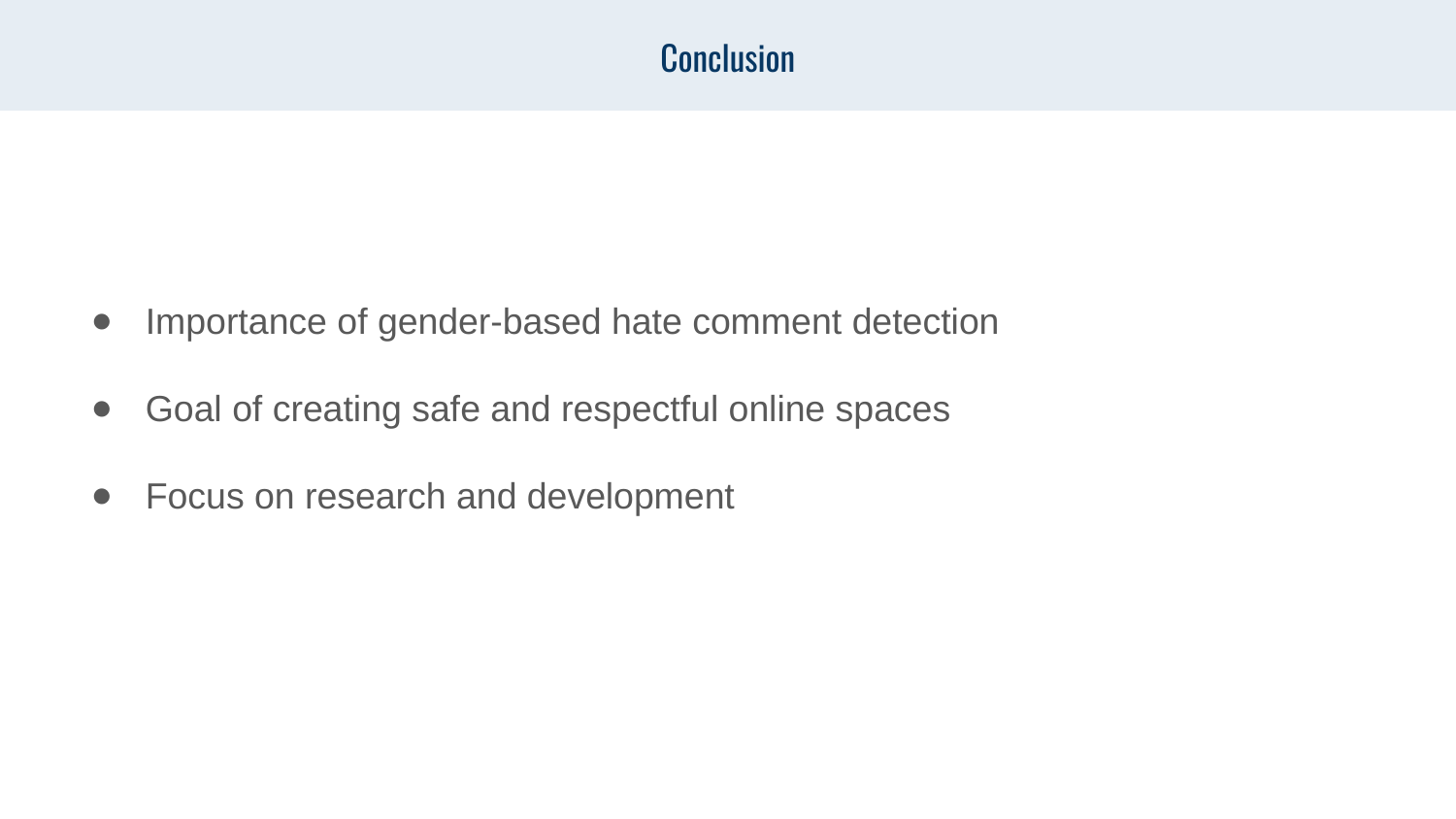

# Conclusion
Importance of gender-based hate comment detection
Goal of creating safe and respectful online spaces
Focus on research and development